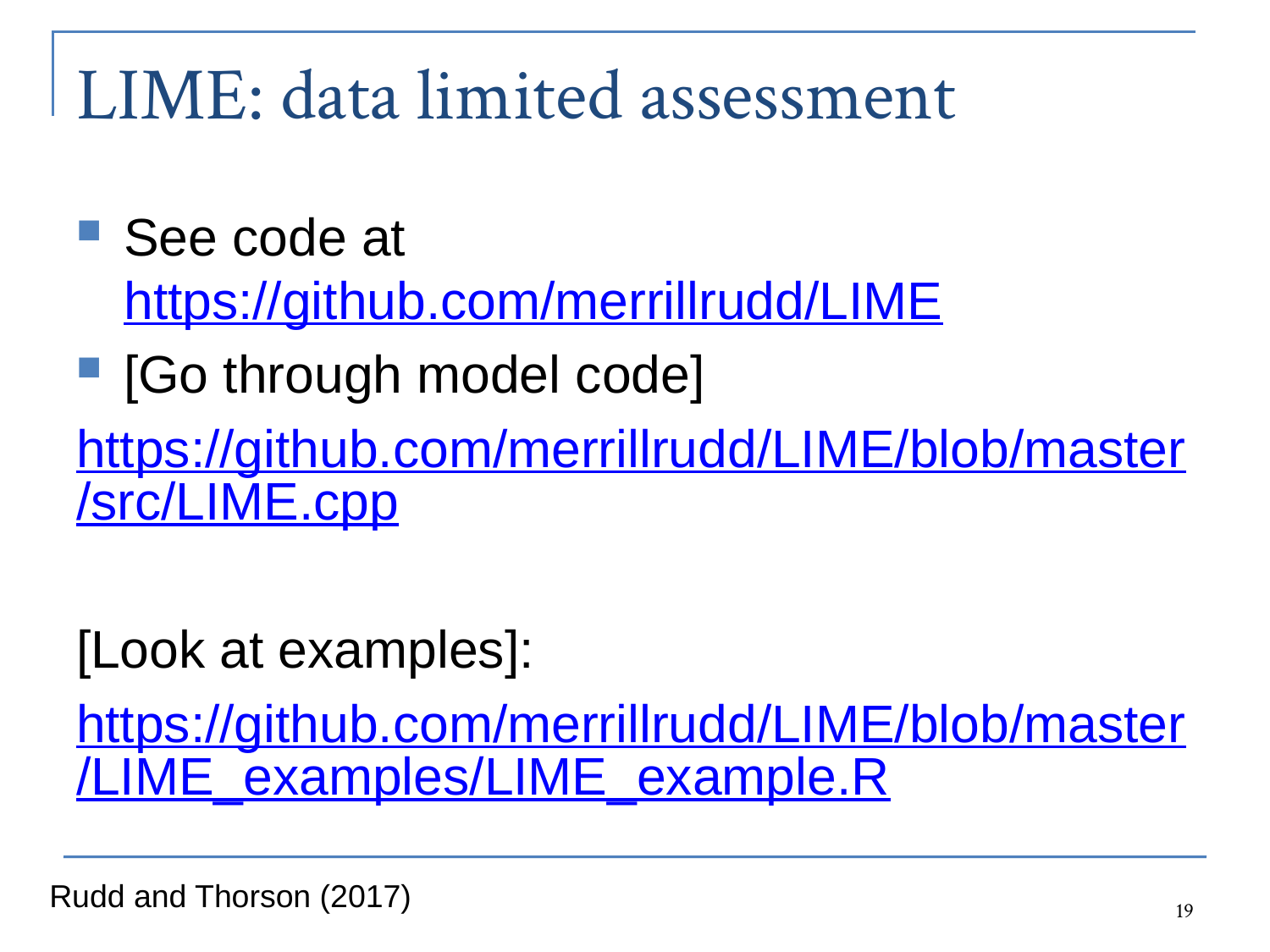

# LIME: data limited assessment
See code at https://github.com/merrillrudd/LIME
[Go through model code]
https://github.com/merrillrudd/LIME/blob/master/src/LIME.cpp

[Look at examples]:
https://github.com/merrillrudd/LIME/blob/master/LIME_examples/LIME_example.R

19
Rudd and Thorson (2017)